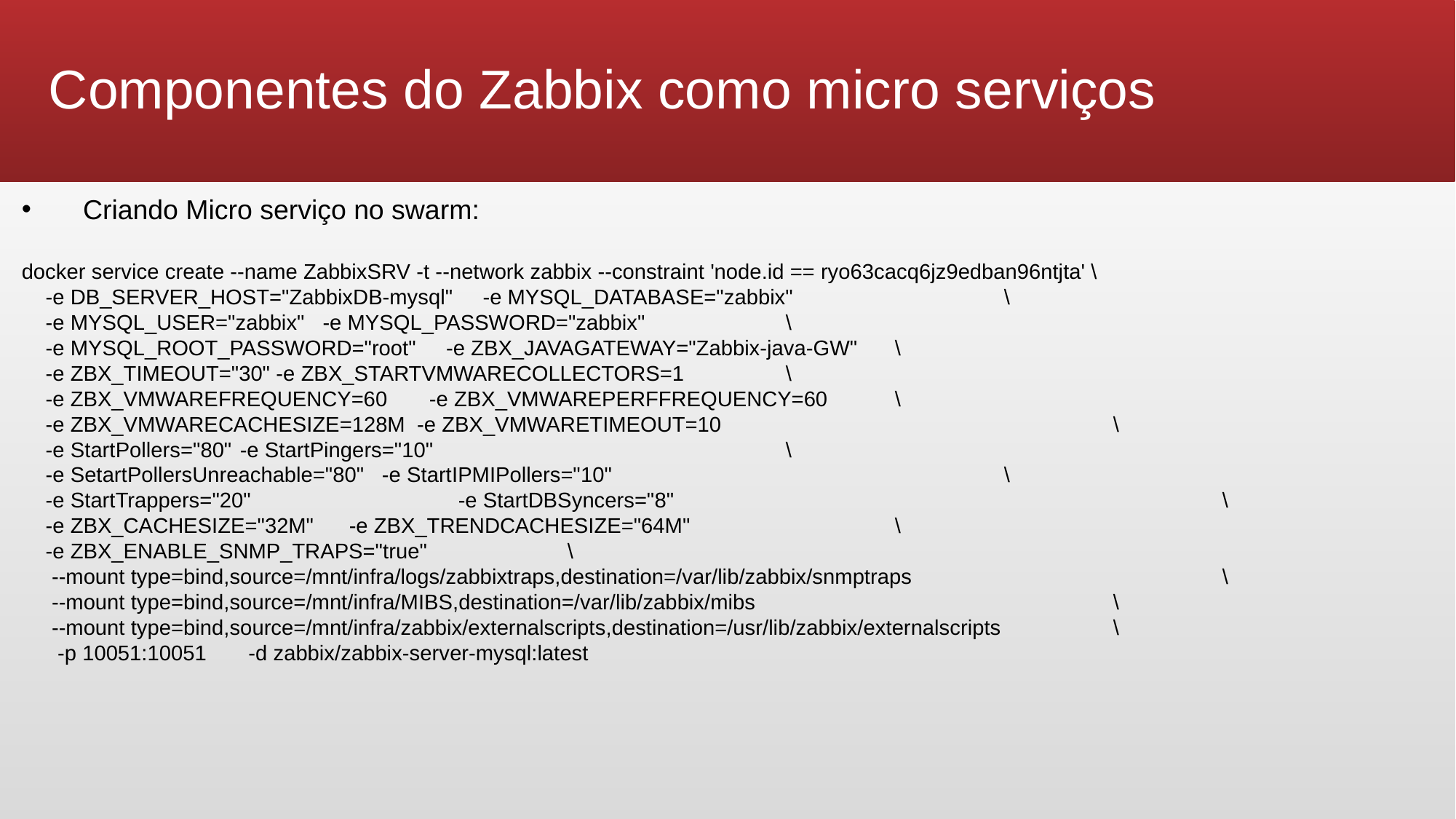

# Componentes do Zabbix como micro serviços
Criando Micro serviço no swarm:

docker service create --name ZabbixSRV -t --network zabbix --constraint 'node.id == ryo63cacq6jz9edban96ntjta' \
    -e DB_SERVER_HOST="ZabbixDB-mysql"     -e MYSQL_DATABASE="zabbix"       		\
    -e MYSQL_USER="zabbix"   -e MYSQL_PASSWORD="zabbix"  		\
    -e MYSQL_ROOT_PASSWORD="root"     -e ZBX_JAVAGATEWAY="Zabbix-java-GW"   	\
    -e ZBX_TIMEOUT="30" -e ZBX_STARTVMWARECOLLECTORS=1       	\
    -e ZBX_VMWAREFREQUENCY=60       -e ZBX_VMWAREPERFFREQUENCY=60       	\
    -e ZBX_VMWARECACHESIZE=128M  -e ZBX_VMWARETIMEOUT=10 				\
    -e StartPollers="80" 	-e StartPingers="10" 				\
    -e SetartPollersUnreachable="80"   -e StartIPMIPollers="10" 				\
    -e StartTrappers="20" 		-e StartDBSyncers="8" 					\
    -e ZBX_CACHESIZE="32M"   	-e ZBX_TRENDCACHESIZE="64M"    		\
    -e ZBX_ENABLE_SNMP_TRAPS="true" 		\
     --mount type=bind,source=/mnt/infra/logs/zabbixtraps,destination=/var/lib/zabbix/snmptraps  			\
     --mount type=bind,source=/mnt/infra/MIBS,destination=/var/lib/zabbix/mibs 				\
     --mount type=bind,source=/mnt/infra/zabbix/externalscripts,destination=/usr/lib/zabbix/externalscripts 	\
      -p 10051:10051       -d zabbix/zabbix-server-mysql:latest